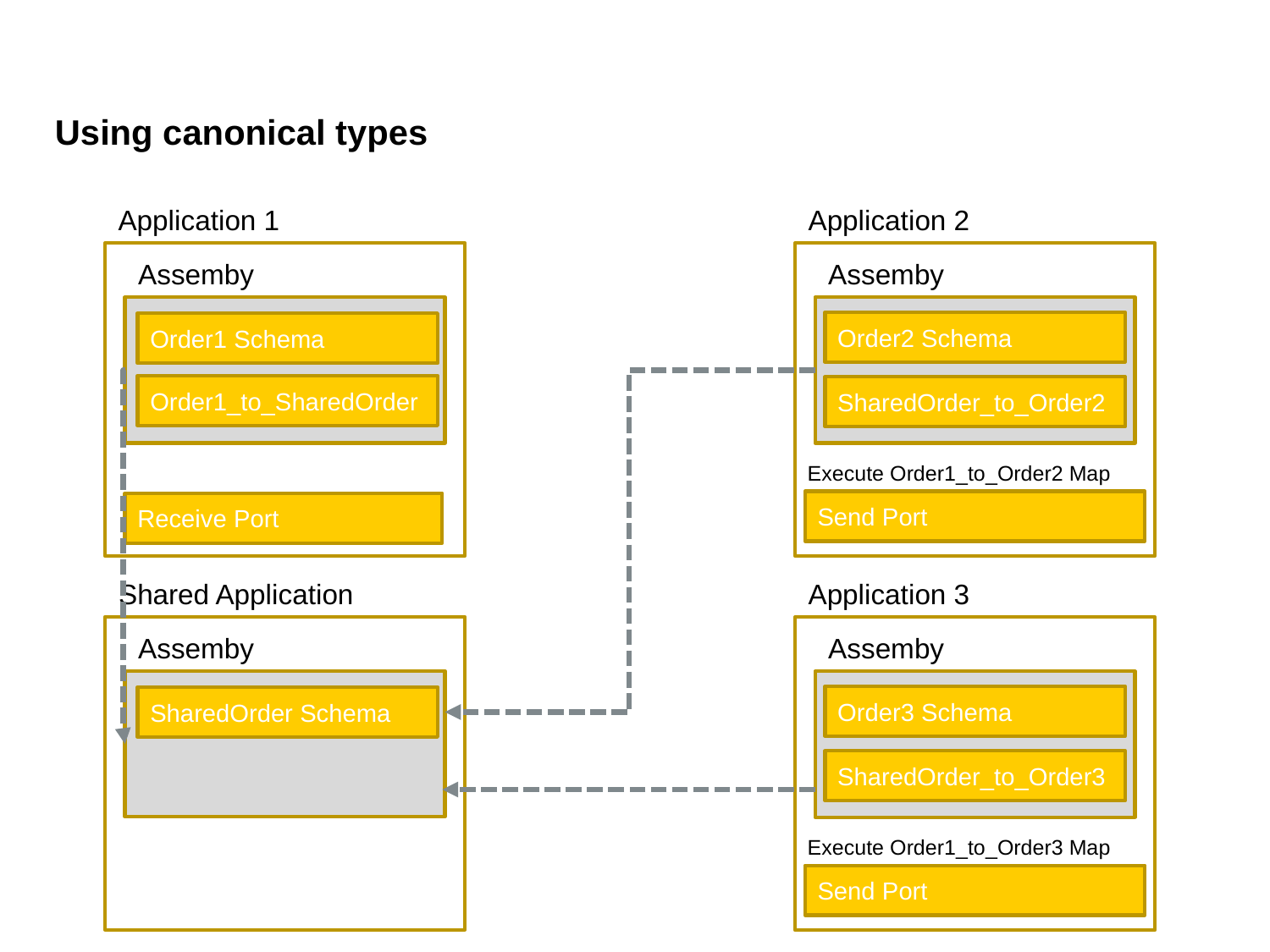

# Using canonical types
Application 2
Application 1

Assemby
Assemby

Order2 Schema
Order1 Schema
Order1_to_SharedOrder
SharedOrder_to_Order2
Execute Order1_to_Order2 Map
Send Port
Receive Port
Shared Application
Application 3

Assemby
Assemby

Order3 Schema
SharedOrder Schema
SharedOrder_to_Order3
Execute Order1_to_Order3 Map
Send Port